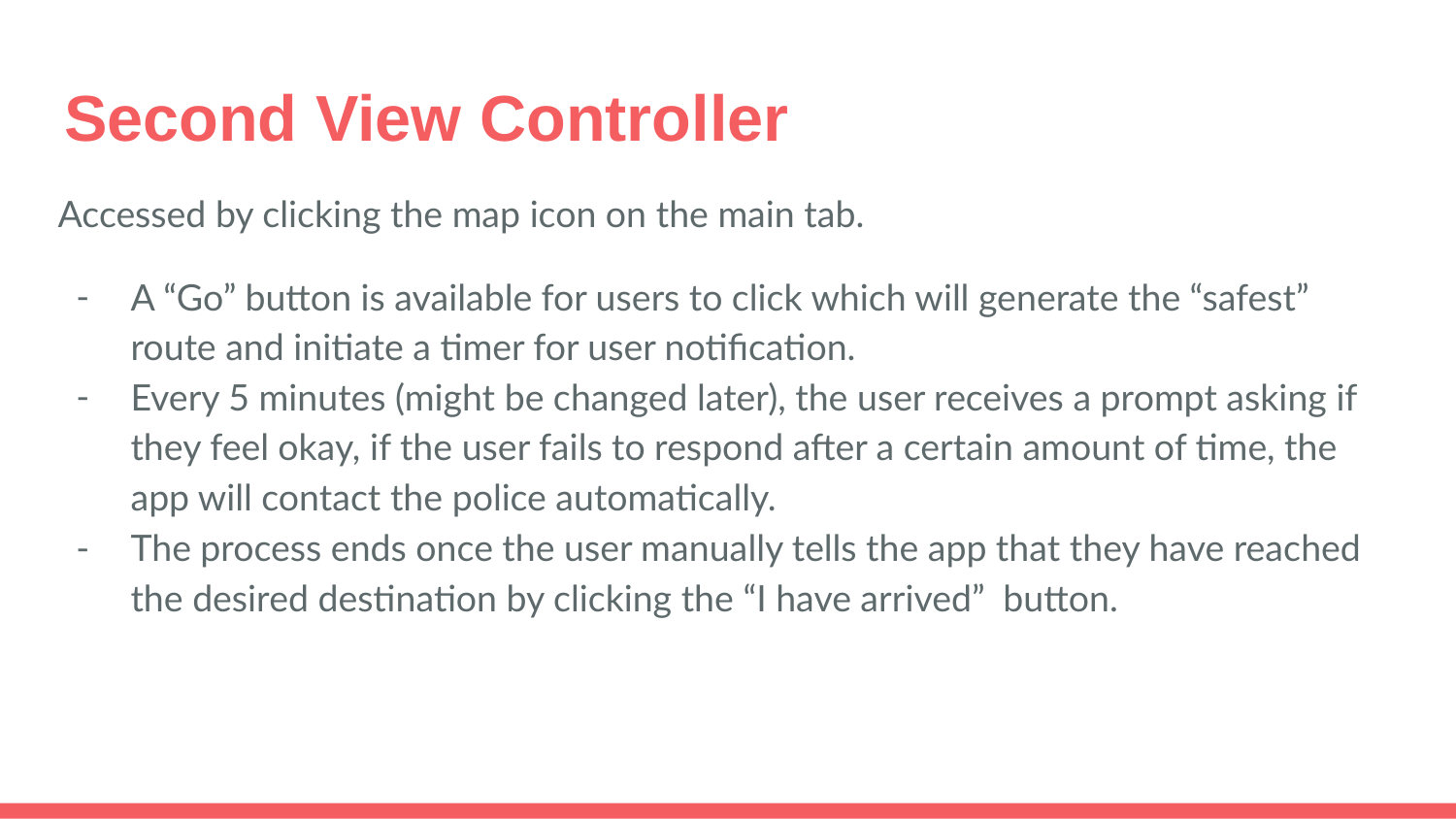

# Second View Controller
Accessed by clicking the map icon on the main tab.
A “Go” button is available for users to click which will generate the “safest” route and initiate a timer for user notification.
Every 5 minutes (might be changed later), the user receives a prompt asking if they feel okay, if the user fails to respond after a certain amount of time, the app will contact the police automatically.
The process ends once the user manually tells the app that they have reached the desired destination by clicking the “I have arrived”  button.